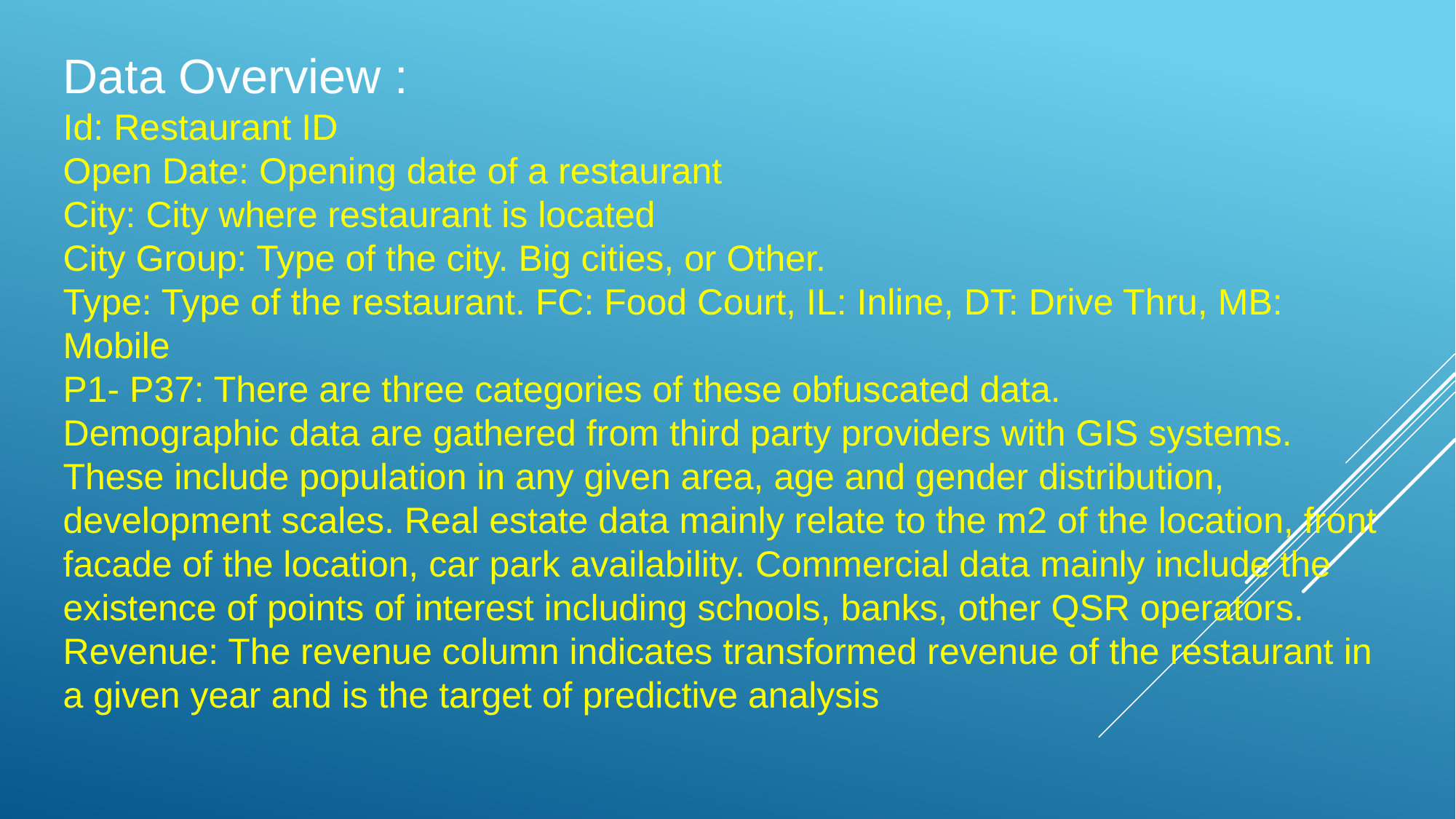

Data Overview :
Id: Restaurant ID
Open Date: Opening date of a restaurant
City: City where restaurant is located
City Group: Type of the city. Big cities, or Other.
Type: Type of the restaurant. FC: Food Court, IL: Inline, DT: Drive Thru, MB: Mobile
P1- P37: There are three categories of these obfuscated data.
Demographic data are gathered from third party providers with GIS systems. These include population in any given area, age and gender distribution, development scales. Real estate data mainly relate to the m2 of the location, front facade of the location, car park availability. Commercial data mainly include the existence of points of interest including schools, banks, other QSR operators.
Revenue: The revenue column indicates transformed revenue of the restaurant in a given year and is the target of predictive analysis